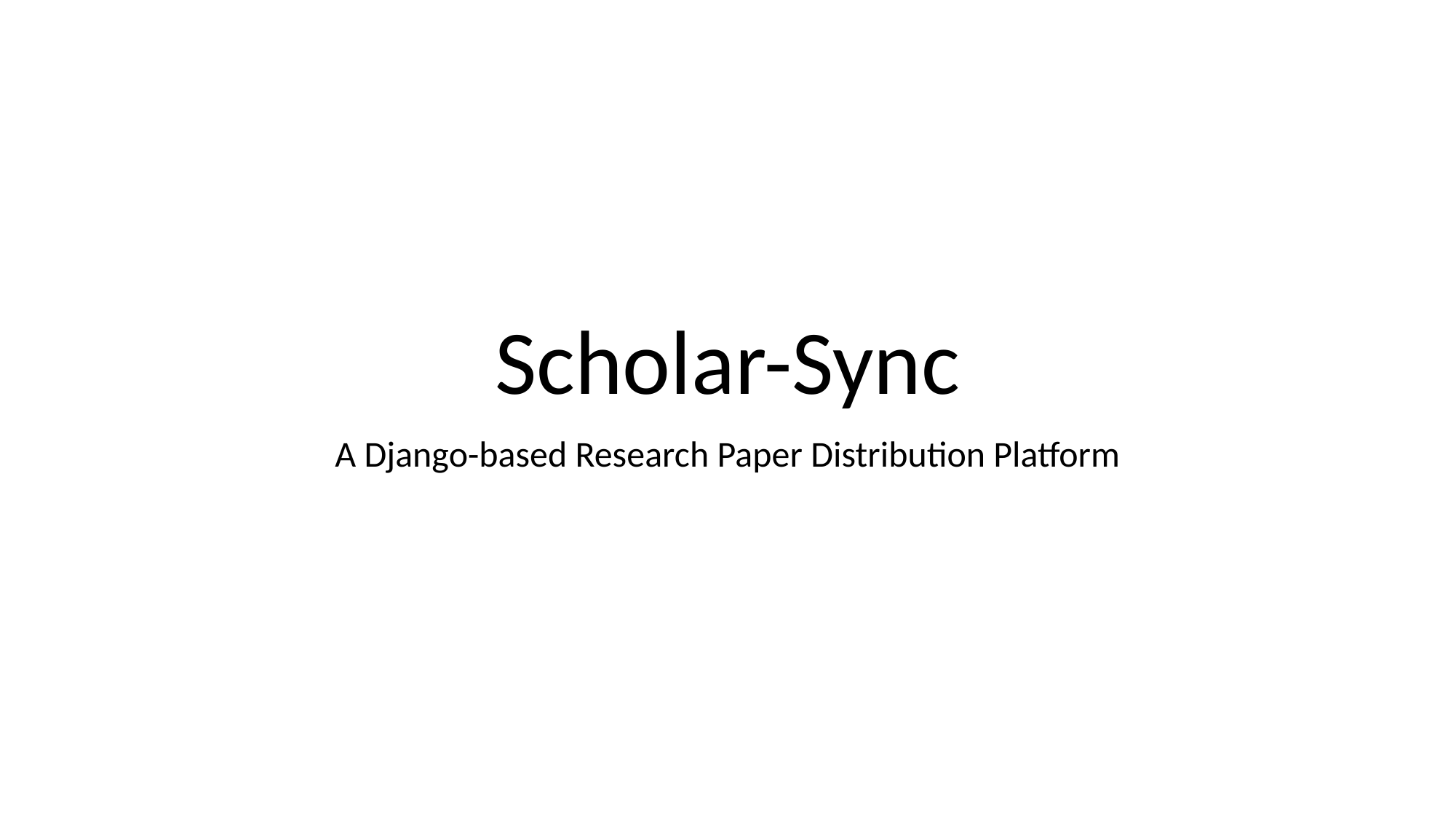

# Scholar-Sync
A Django-based Research Paper Distribution Platform